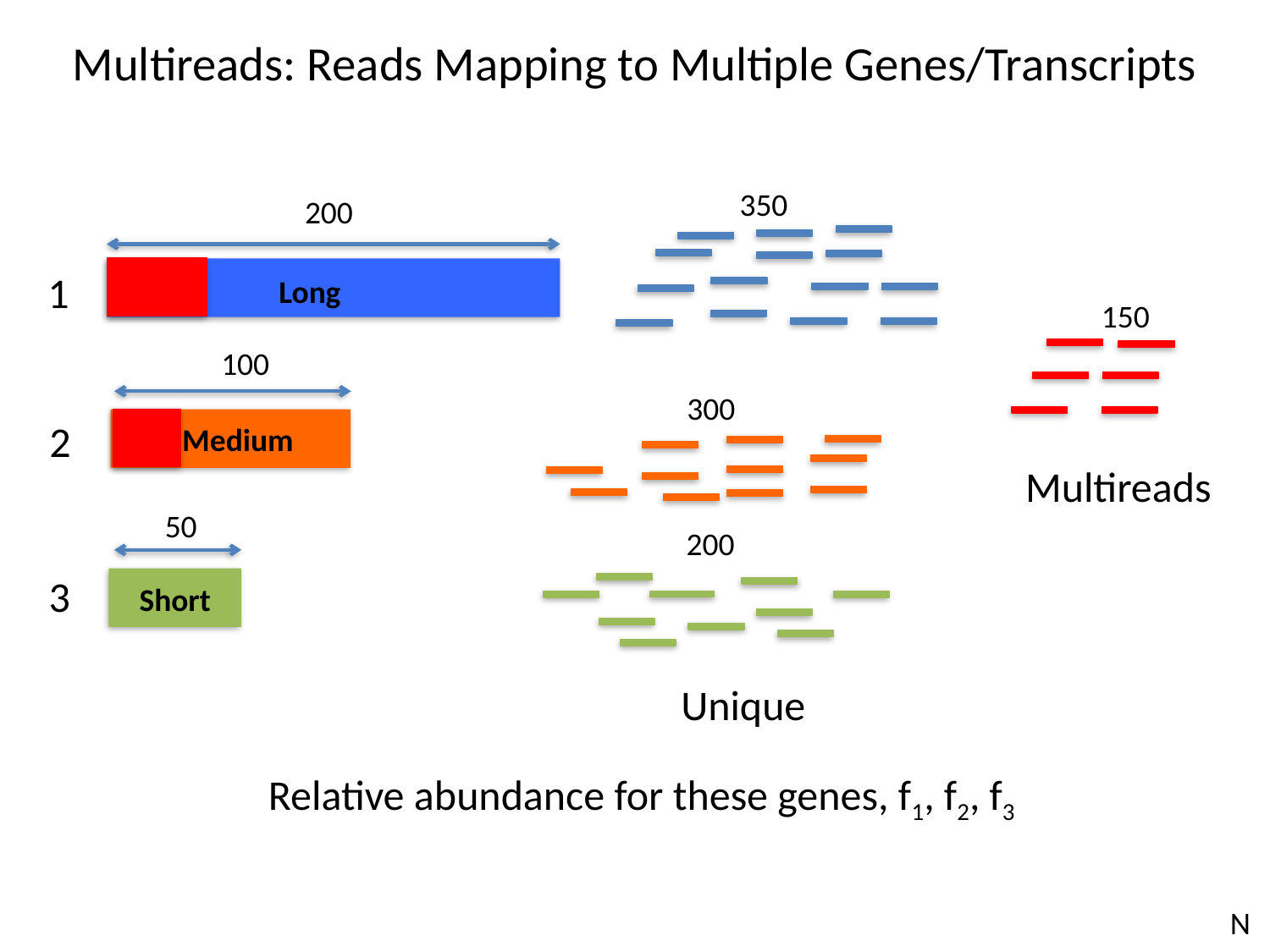

Multireads: Reads Mapping to Multiple Genes/Transcripts
350
200

1
Long

150

100

300

2
  Medium

Multireads
50
200
3

Short

Unique
Relative abundance for these genes, f1, f2, f3
N